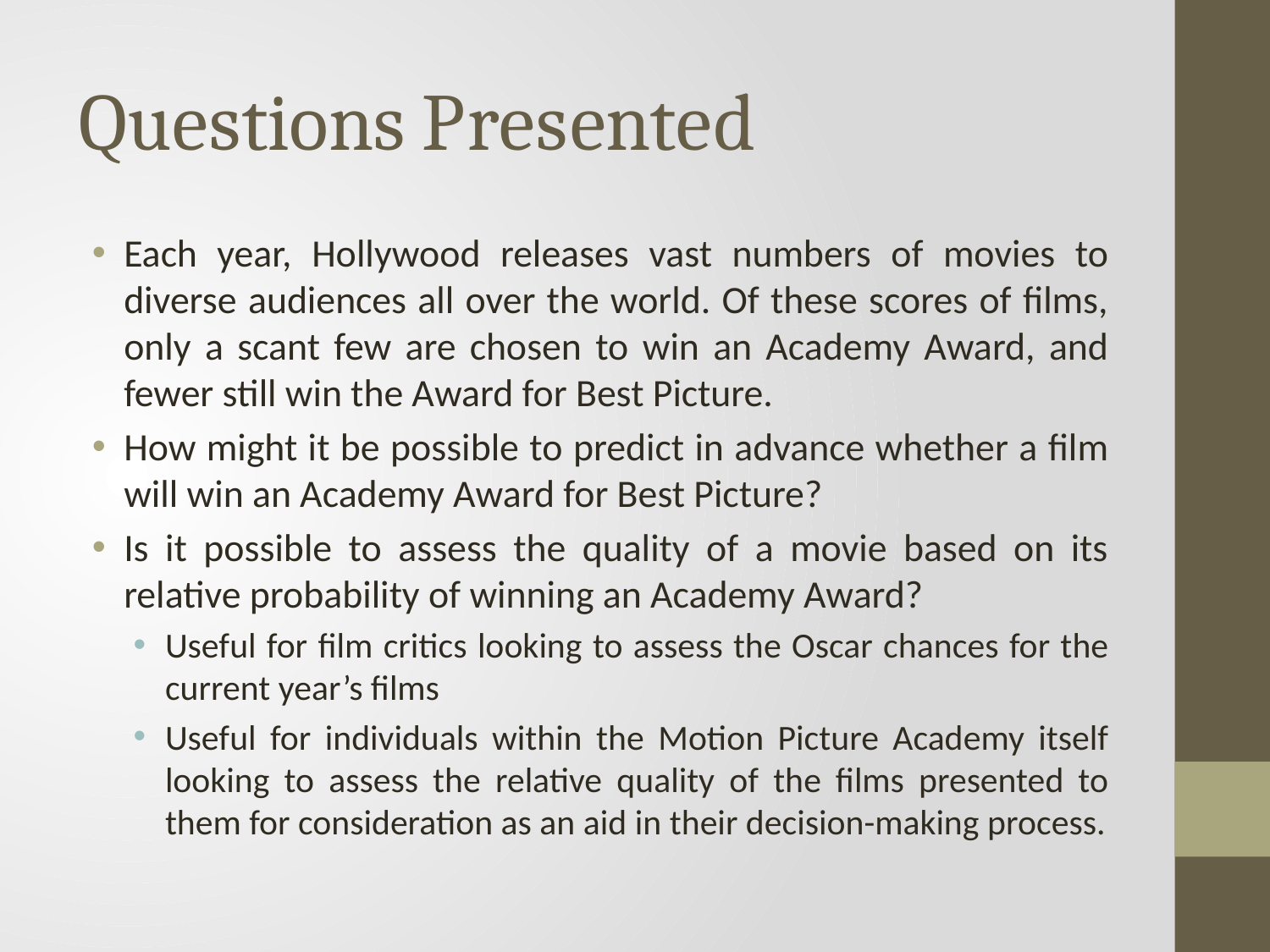

# Questions Presented
Each year, Hollywood releases vast numbers of movies to diverse audiences all over the world. Of these scores of films, only a scant few are chosen to win an Academy Award, and fewer still win the Award for Best Picture.
How might it be possible to predict in advance whether a film will win an Academy Award for Best Picture?
Is it possible to assess the quality of a movie based on its relative probability of winning an Academy Award?
Useful for film critics looking to assess the Oscar chances for the current year’s films
Useful for individuals within the Motion Picture Academy itself looking to assess the relative quality of the films presented to them for consideration as an aid in their decision-making process.